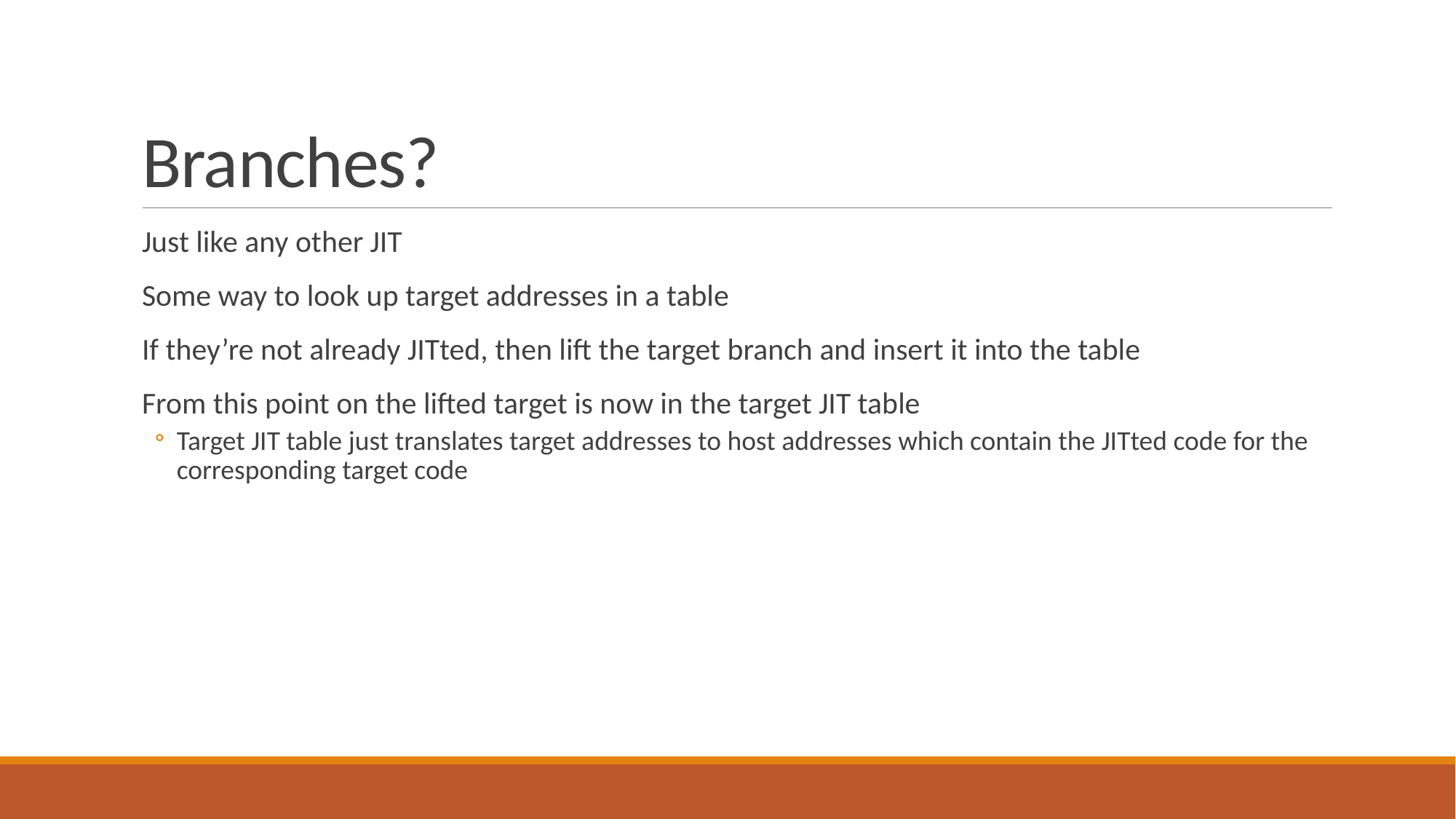

# Branches?
Just like any other JIT
Some way to look up target addresses in a table
If they’re not already JITted, then lift the target branch and insert it into the table
From this point on the lifted target is now in the target JIT table
Target JIT table just translates target addresses to host addresses which contain the JITted code for the corresponding target code